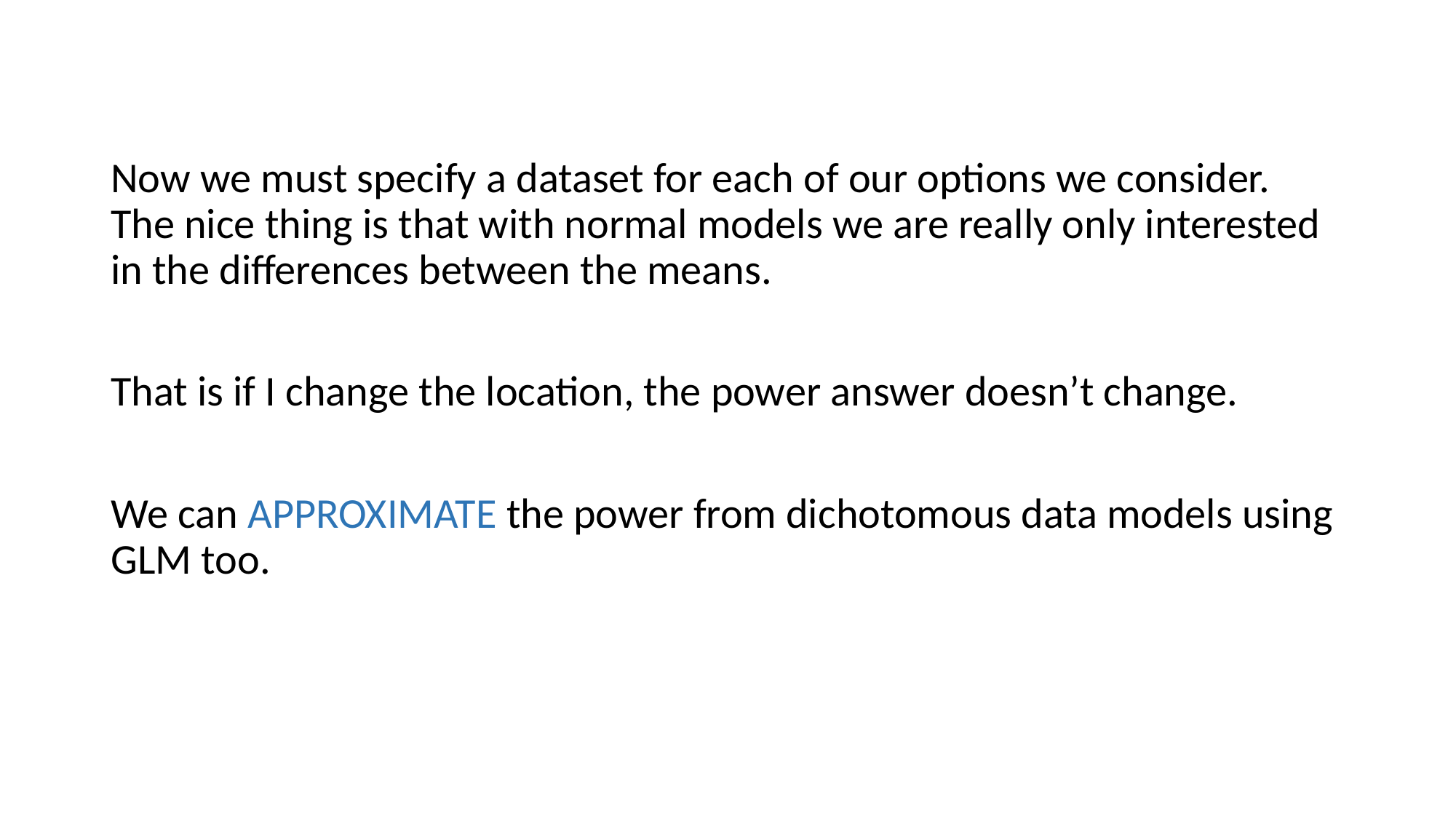

Now we must specify a dataset for each of our options we consider.  The nice thing is that with normal models we are really only interested in the differences between the means.

That is if I change the location, the power answer doesn’t change.

We can APPROXIMATE the power from dichotomous data models using GLM too.